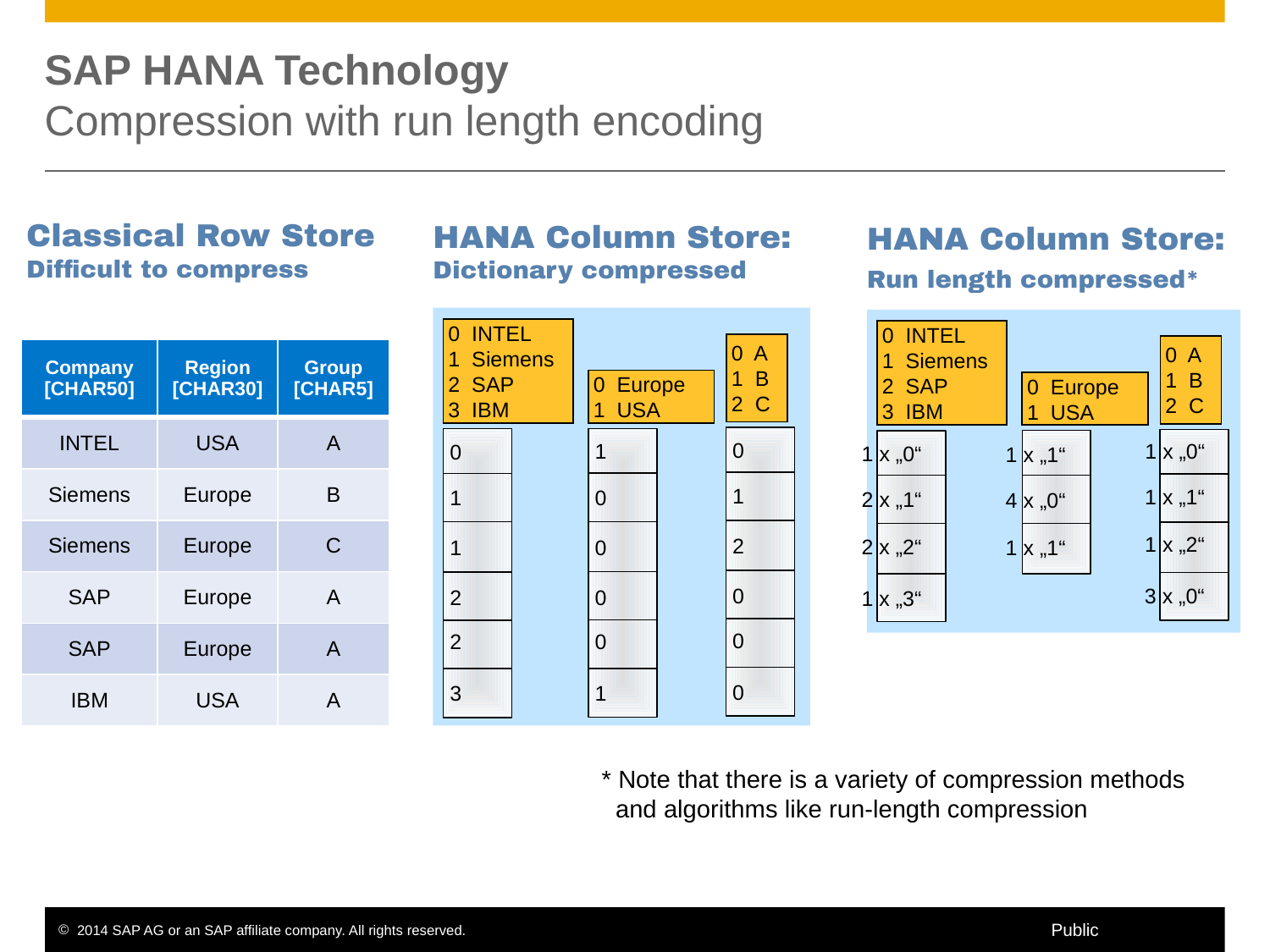

#
SAP HANA Technology
Compression with run length encoding
Classical Row Store
Difficult to compress

HANA Column Store:
Dictionary compressed

HANA Column Store:
Run length compressed*

0  INTEL
1  Siemens
2  SAP
3  IBM
0  INTEL
1  Siemens
2  SAP
3  IBM
0  A
1  B
2  C
0  A
1  B
2  C
| Company [CHAR50] | Region [CHAR30] | Group [CHAR5] |
| --- | --- | --- |
| INTEL | USA | A |
| Siemens | Europe | B |
| Siemens | Europe | C |
| SAP | Europe | A |
| SAP | Europe | A |
| IBM | USA | A |
0  Europe
1  USA
0  Europe
1  USA

0
1
1 x „0“
0
1 x „0“
1 x „1“
1
1 x „1“
0
1
2 x „1“
4 x „0“
1 x „2“
2
2 x „2“
0
1 x „1“
1
0
3 x „0“
0
2
1 x „3“
0
0
2
0
1
3
* Note that there is a variety of compression methods
  and algorithms like run-length compression